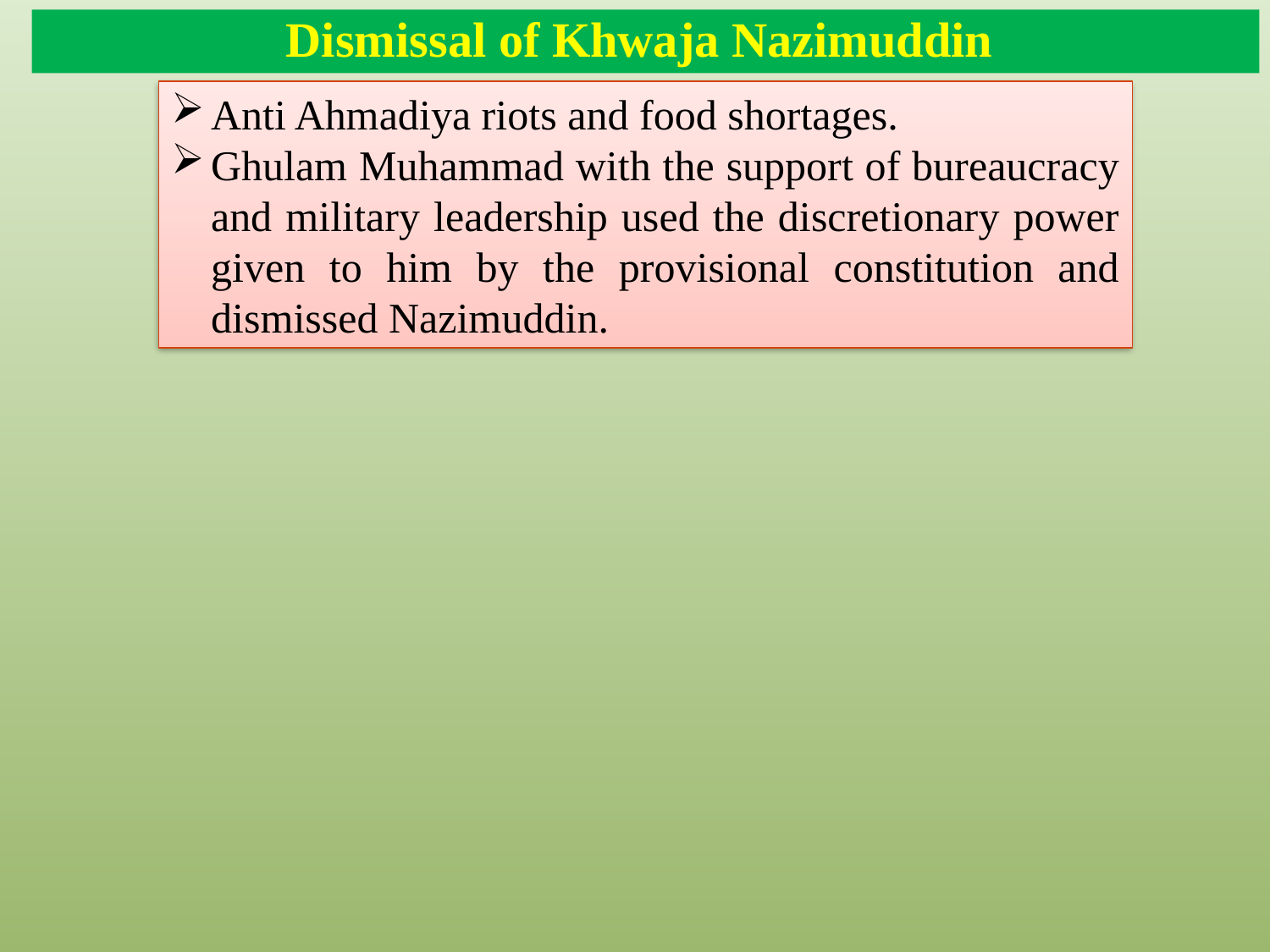

# Dismissal of Khwaja Nazimuddin
Anti Ahmadiya riots and food shortages.
Ghulam Muhammad with the support of bureaucracy and military leadership used the discretionary power given to him by the provisional constitution and dismissed Nazimuddin.